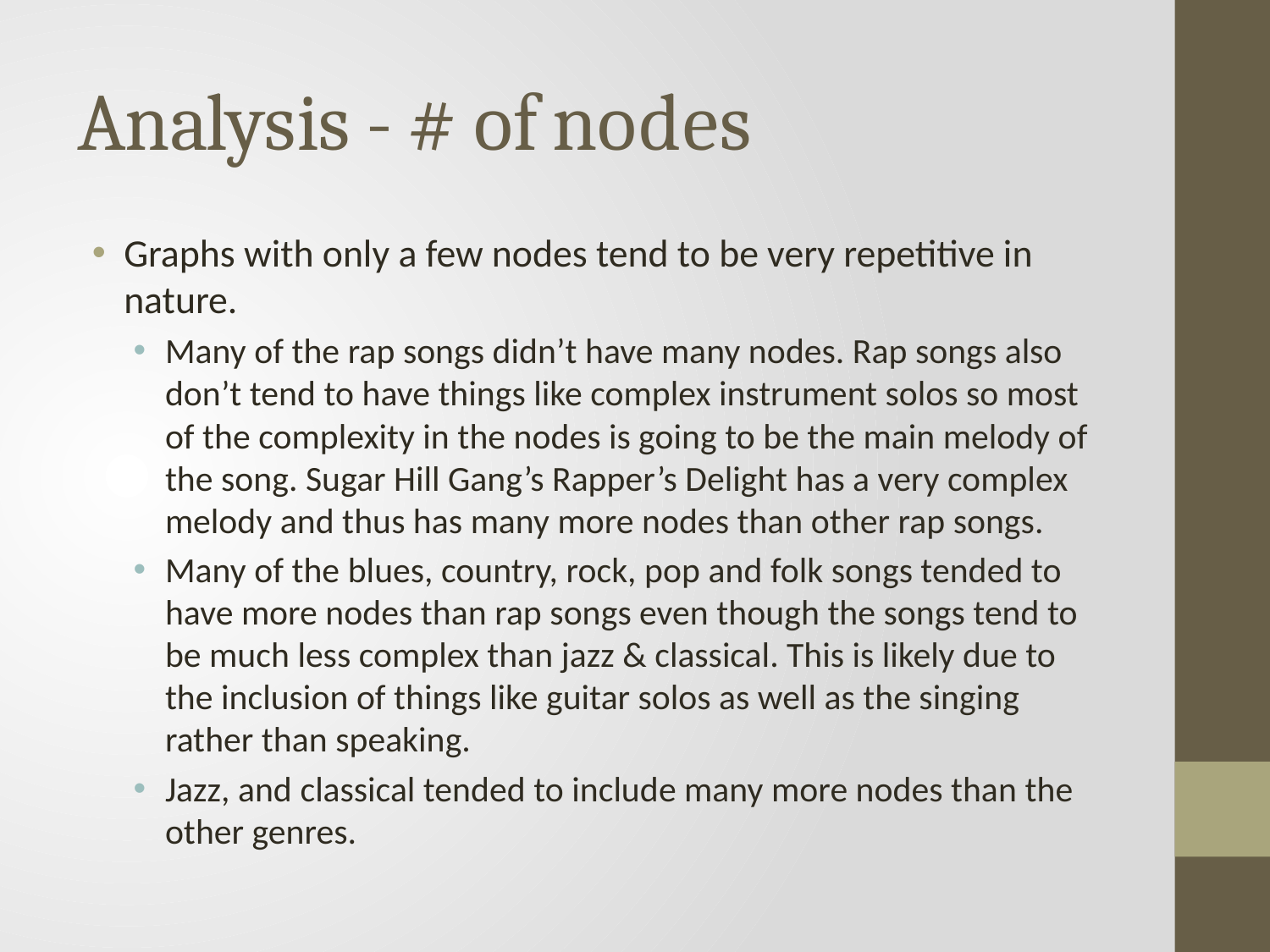

# Analysis - # of nodes
Graphs with only a few nodes tend to be very repetitive in nature.
Many of the rap songs didn’t have many nodes. Rap songs also don’t tend to have things like complex instrument solos so most of the complexity in the nodes is going to be the main melody of the song. Sugar Hill Gang’s Rapper’s Delight has a very complex melody and thus has many more nodes than other rap songs.
Many of the blues, country, rock, pop and folk songs tended to have more nodes than rap songs even though the songs tend to be much less complex than jazz & classical. This is likely due to the inclusion of things like guitar solos as well as the singing rather than speaking.
Jazz, and classical tended to include many more nodes than the other genres.